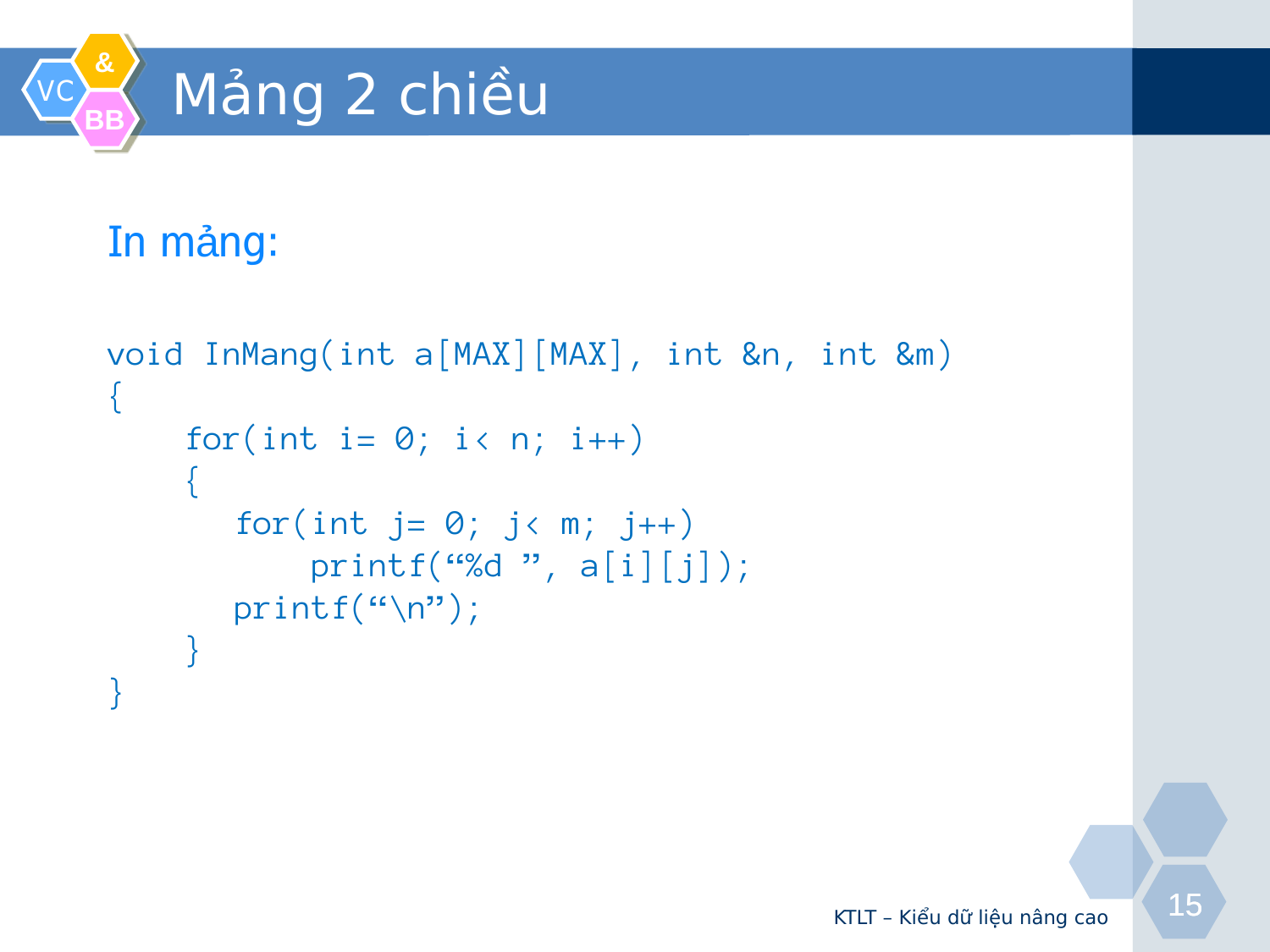

# Mảng 2 chiều
In mảng:
void InMang(int a[MAX][MAX], int &n, int &m)
{
    for(int i= 0; i< n; i++)
    {
	for(int j= 0; j< m; j++)
	    printf(“%d ”, a[i][j]);
	printf(“\n”);
    }
}
KTLT – Kiểu dữ liệu nâng cao